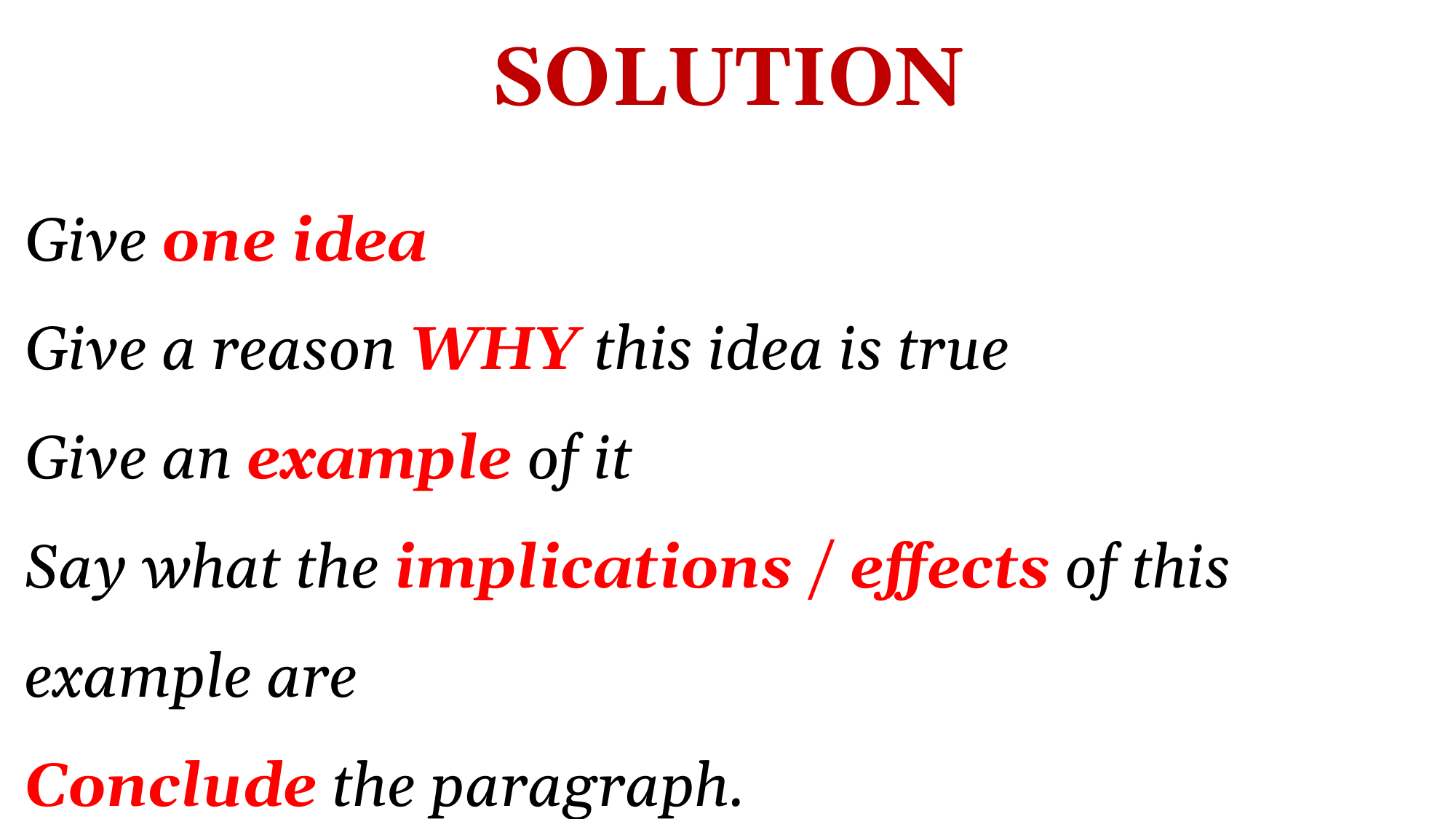

# SOLUTION
Give one idea
Give a reason WHY this idea is true
Give an example of it
Say what the implications / effects of this example are
Conclude the paragraph.